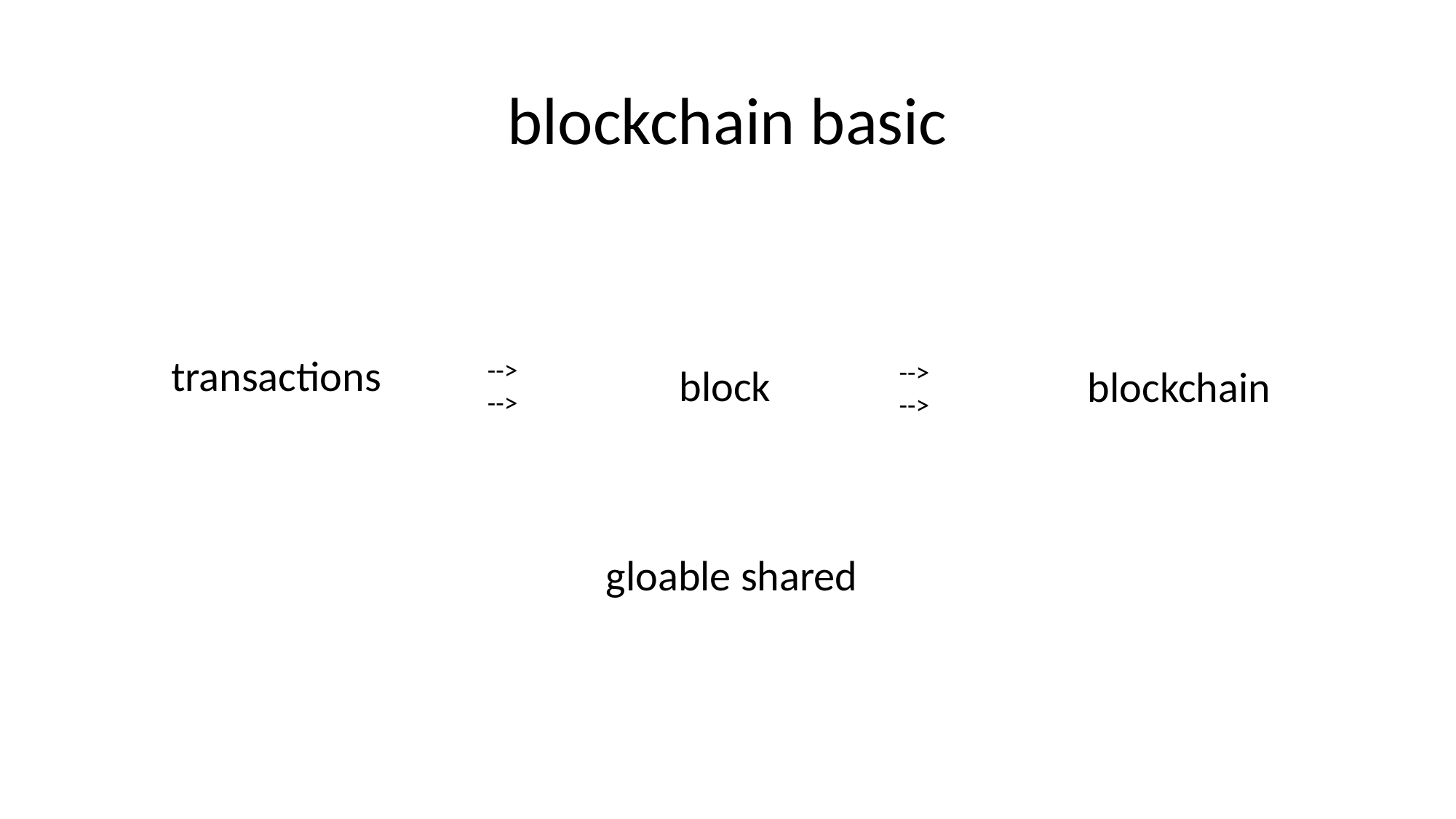

# blockchain basic
transactions
-->
-->
-->
-->
block
blockchain
 gloable shared